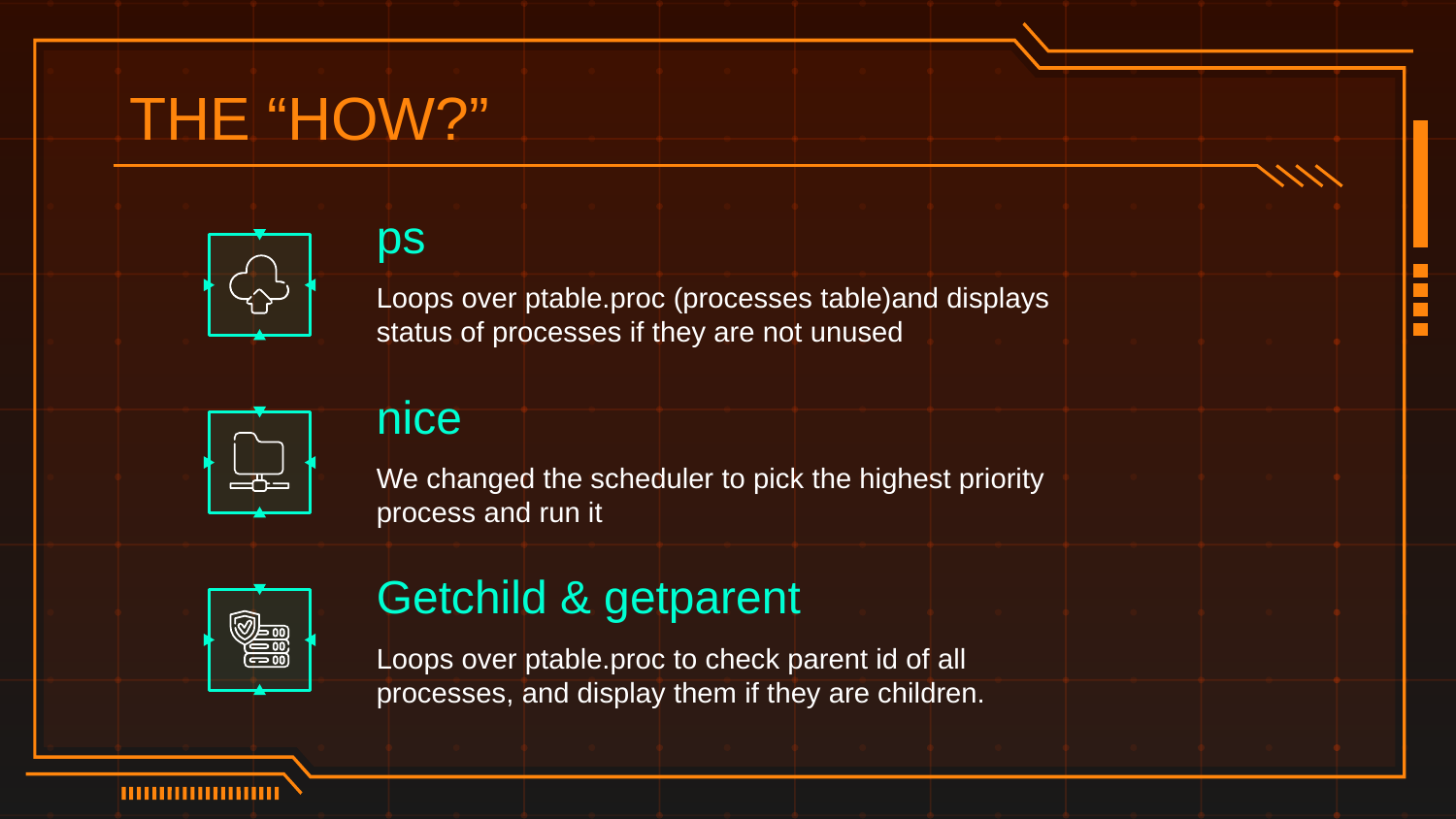

# THE “HOW?”
ps

Loops over ptable.proc (processes table)and displays status of processes if they are not unused
nice

We changed the scheduler to pick the highest priority process and run it
Getchild & getparent

Loops over ptable.proc to check parent id of all processes, and display them if they are children.